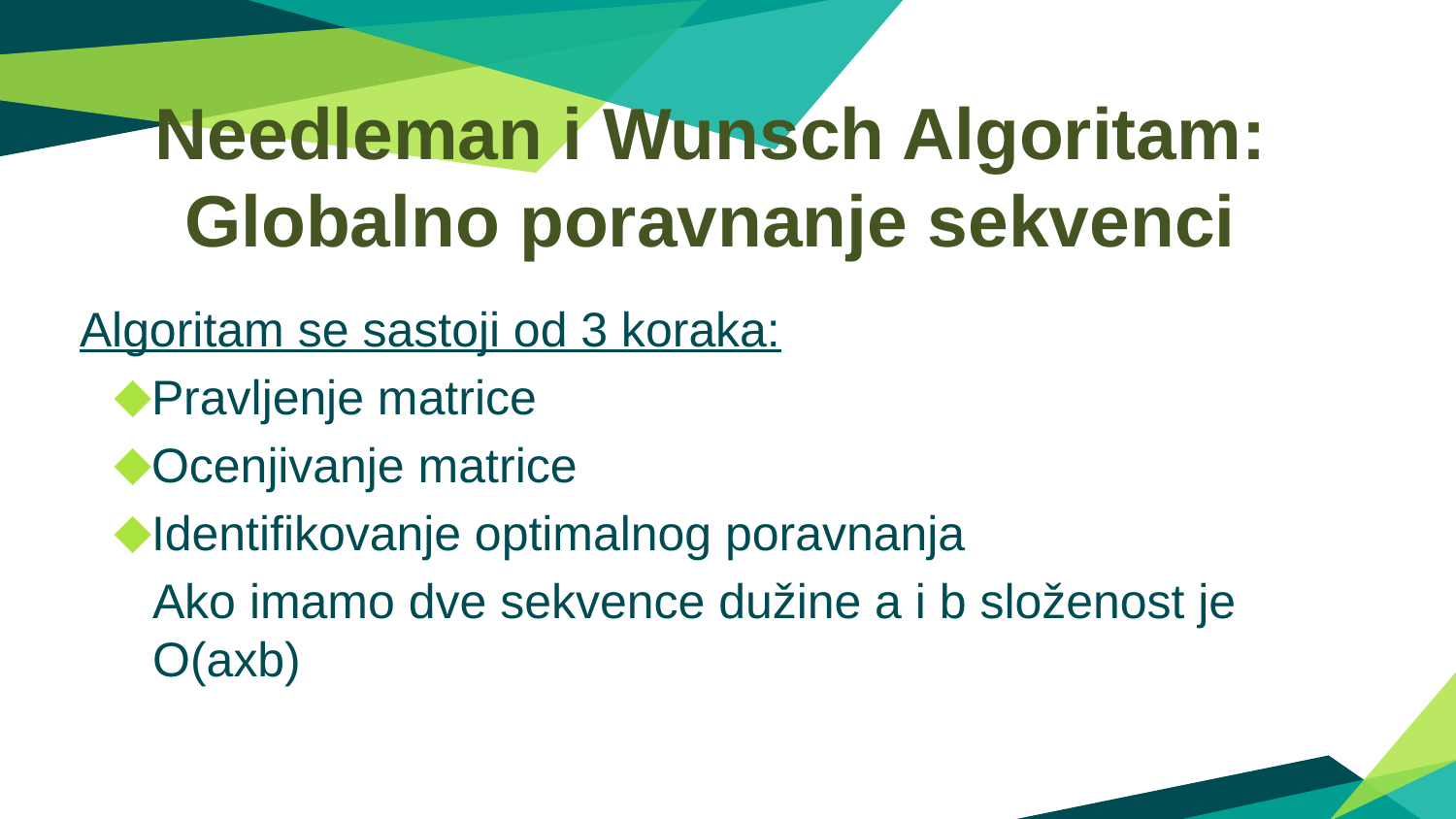

Needleman i Wunsch Algoritam: Globalno poravnanje sekvenci
Algoritam se sastoji od 3 koraka:
Pravljenje matrice
Ocenjivanje matrice
Identifikovanje optimalnog poravnanja
Ako imamo dve sekvence dužine a i b složenost je O(axb)